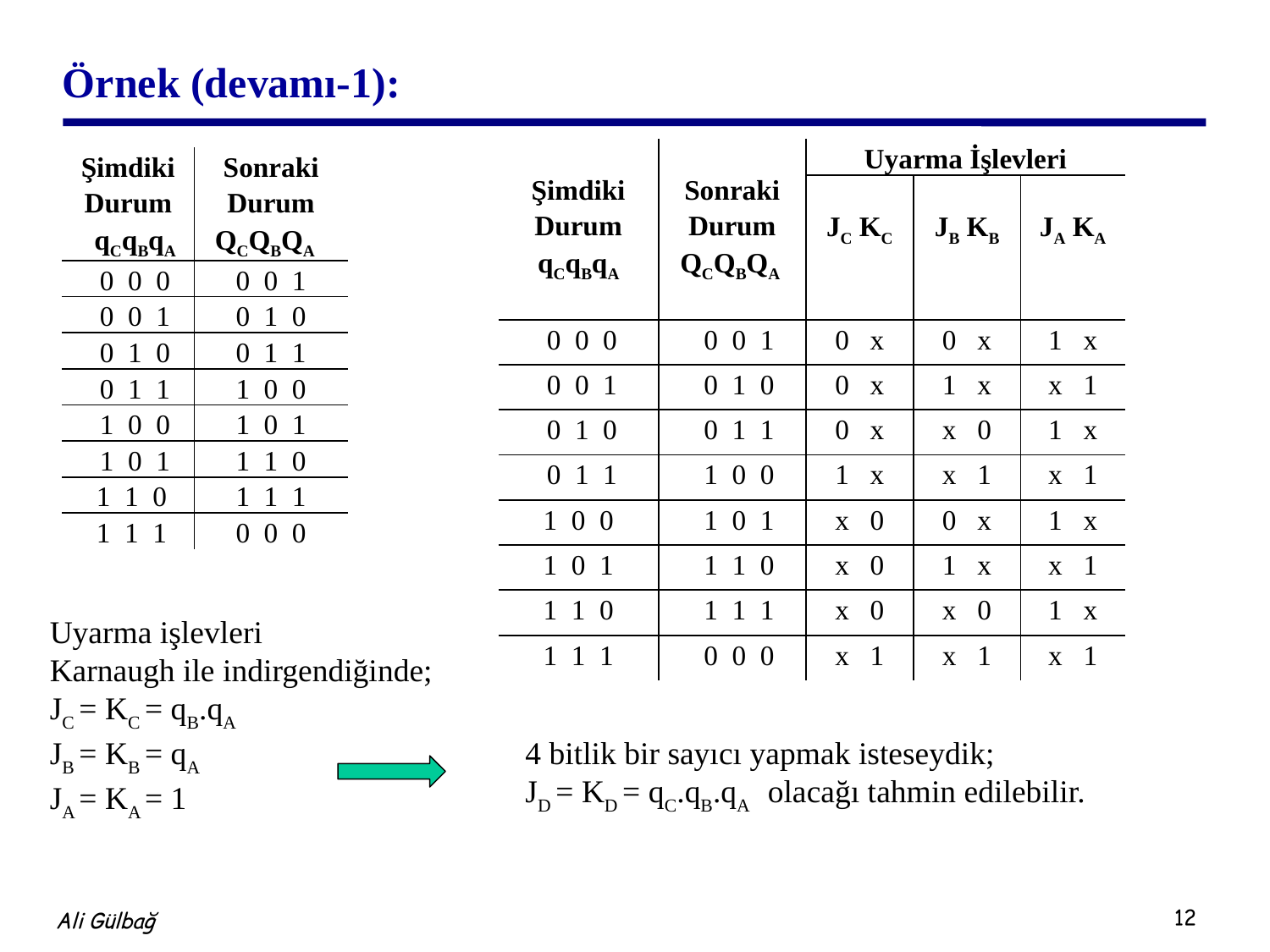

# Örnek (devamı-1):
| Şimdiki Durum qCqBqA | Sonraki Durum QCQBQA | Uyarma İşlevleri |  |  |
| --- | --- | --- | --- | --- |
|  |  | JC KC | JB KB | JA KA |
| 0 0 0 | 0 0 1 | 0 x | 0 x | 1 x |
| 0 0 1 | 0 1 0 | 0 x | 1 x | x 1 |
| 0 1 0 | 0 1 1 | 0 x | x 0 | 1 x |
| 0 1 1 | 1 0 0 | 1 x | x 1 | x 1 |
| 1 0 0 | 1 0 1 | x 0 | 0 x | 1 x |
| 1 0 1 | 1 1 0 | x 0 | 1 x | x 1 |
| 1 1 0 | 1 1 1 | x 0 | x 0 | 1 x |
| 1 1 1 | 0 0 0 | x 1 | x 1 | x 1 |
| Şimdiki Durum qCqBqA | Sonraki Durum QCQBQA |
| --- | --- |
| 0 0 0 | 0 0 1 |
| 0 0 1 | 0 1 0 |
| 0 1 0 | 0 1 1 |
| 0 1 1 | 1 0 0 |
| 1 0 0 | 1 0 1 |
| 1 0 1 | 1 1 0 |
| 1 1 0 | 1 1 1 |
| 1 1 1 | 0 0 0 |
Uyarma işlevleri
Karnaugh ile indirgendiğinde;
JC = KC = qB.qA
JB = KB = qA
JA = KA = 1
4 bitlik bir sayıcı yapmak isteseydik;
JD = KD = qC.qB.qA    olacağı tahmin edilebilir.